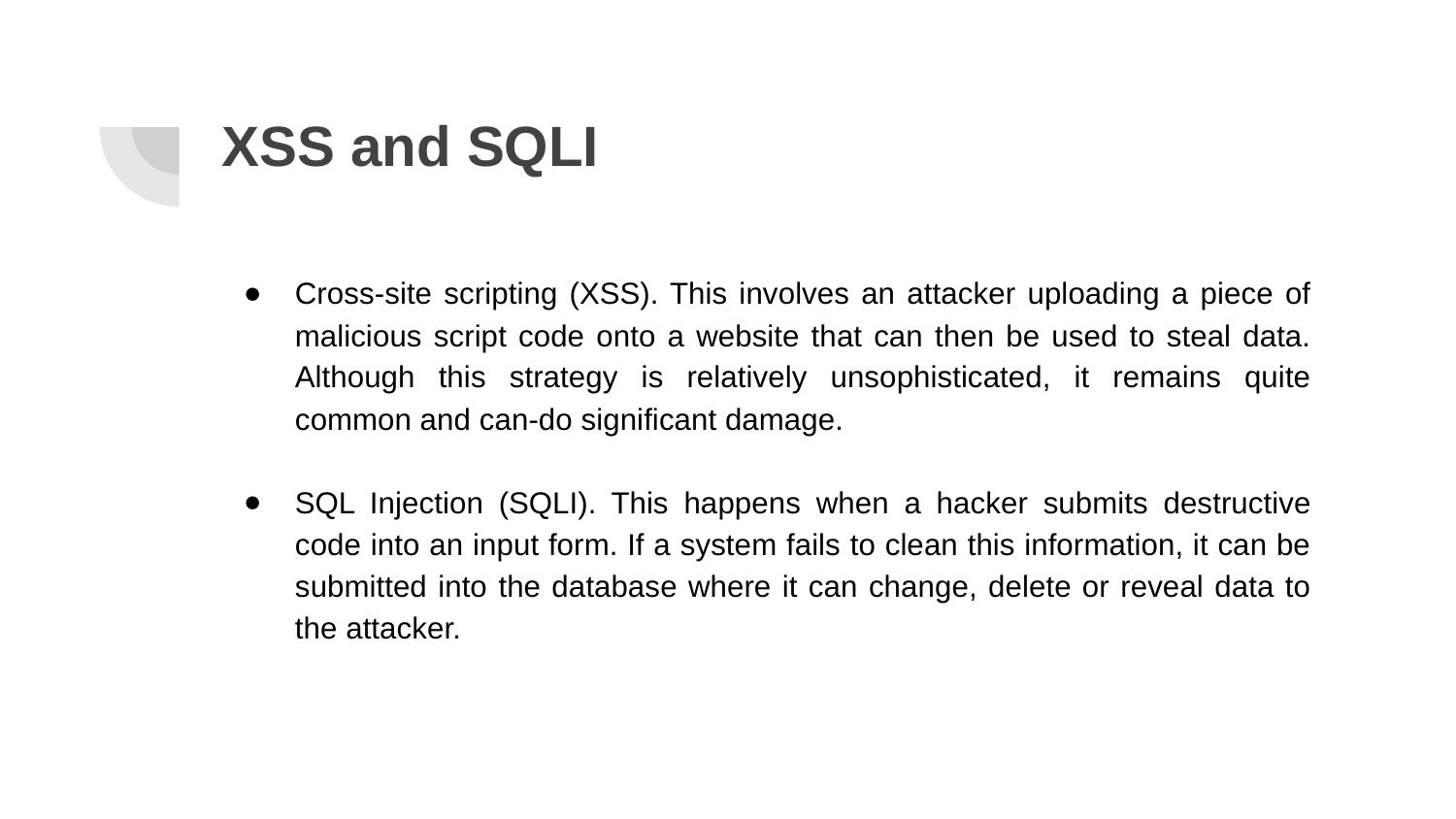

# XSS and SQLI
Cross-site scripting (XSS). This involves an attacker uploading a piece of malicious script code onto a website that can then be used to steal data. Although this strategy is relatively unsophisticated, it remains quite common and can-do significant damage.

SQL Injection (SQLI). This happens when a hacker submits destructive code into an input form. If a system fails to clean this information, it can be submitted into the database where it can change, delete or reveal data to the attacker.